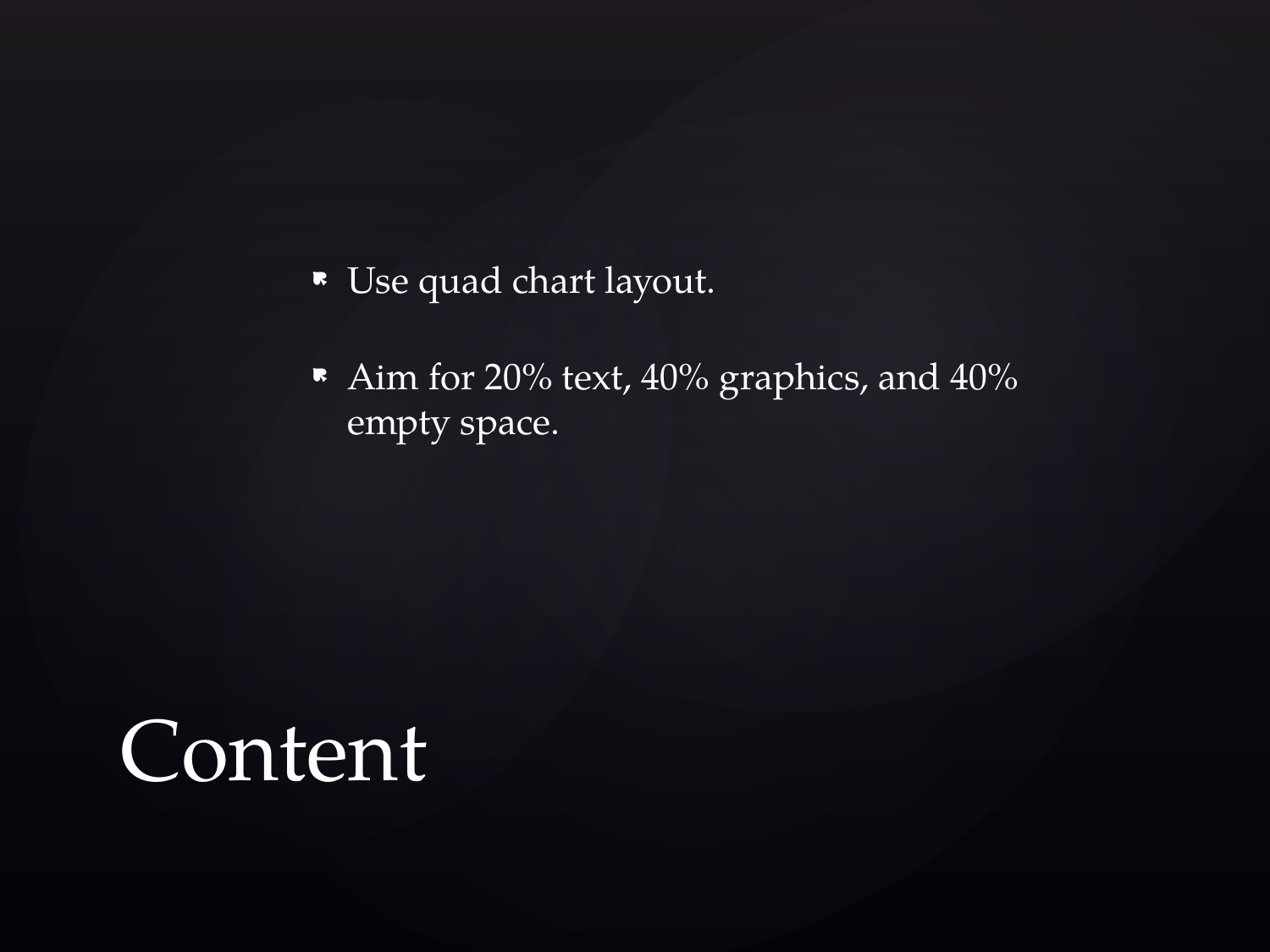

Use quad chart layout.
Aim for 20% text, 40% graphics, and 40% empty space.
# Content